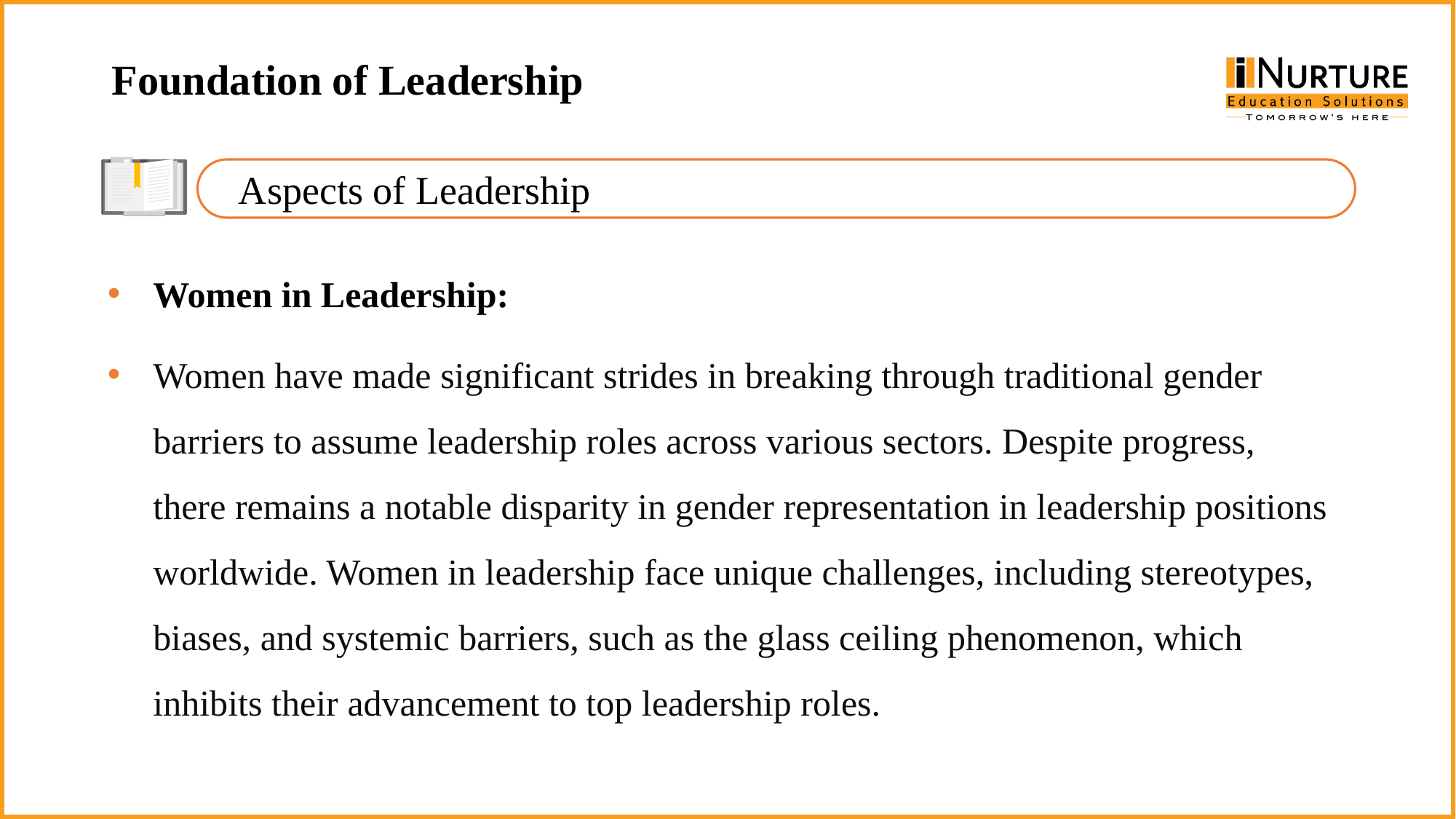

Foundation of Leadership

Aspects of Leadership

Women in Leadership:
Women have made significant strides in breaking through traditional gender barriers to assume leadership roles across various sectors. Despite progress, there remains a notable disparity in gender representation in leadership positions worldwide. Women in leadership face unique challenges, including stereotypes, biases, and systemic barriers, such as the glass ceiling phenomenon, which inhibits their advancement to top leadership roles.